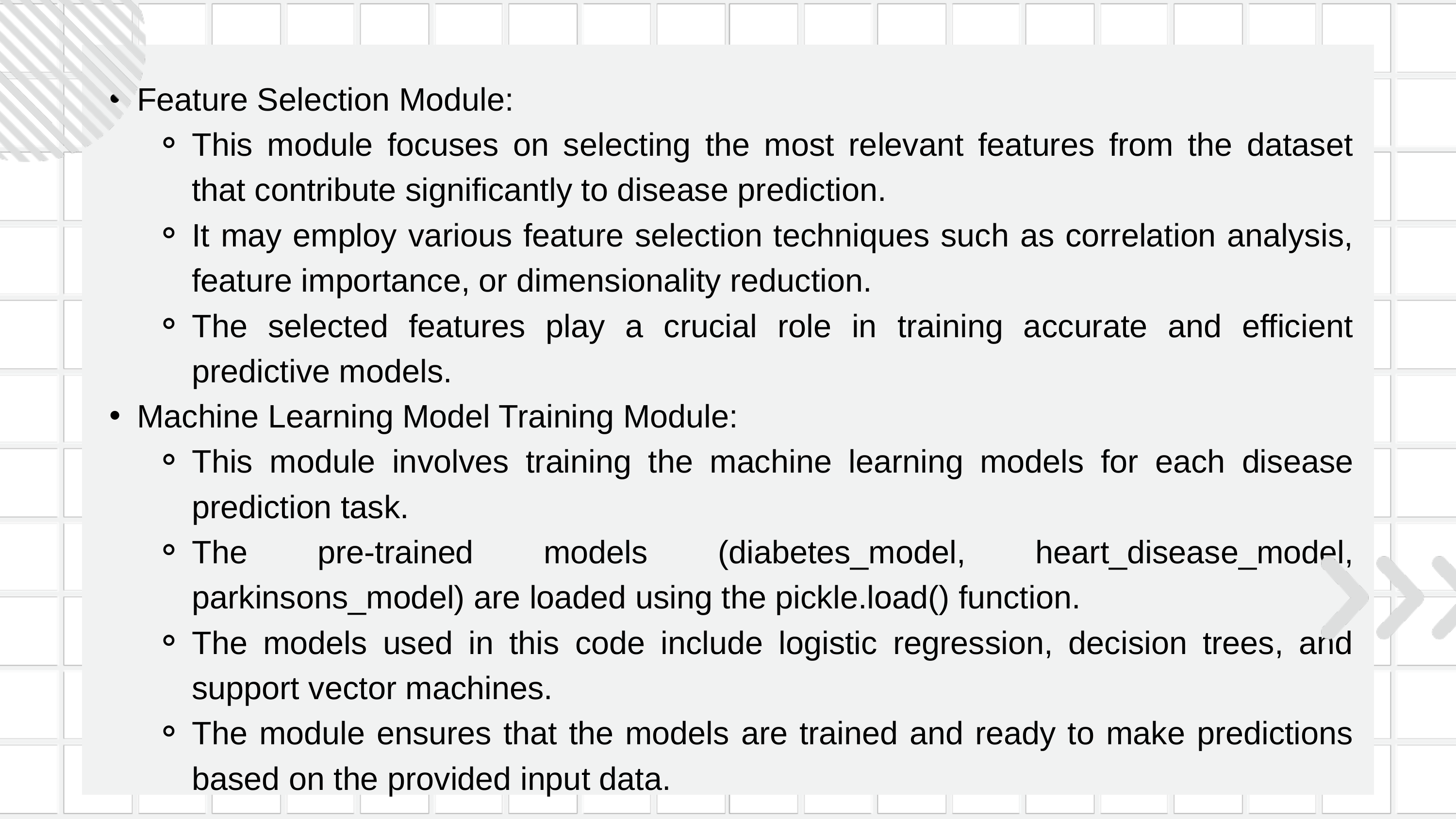

Feature Selection Module:
This module focuses on selecting the most relevant features from the dataset that contribute significantly to disease prediction.
It may employ various feature selection techniques such as correlation analysis, feature importance, or dimensionality reduction.
The selected features play a crucial role in training accurate and efficient predictive models.
Machine Learning Model Training Module:
This module involves training the machine learning models for each disease prediction task.
The pre-trained models (diabetes_model, heart_disease_model, parkinsons_model) are loaded using the pickle.load() function.
The models used in this code include logistic regression, decision trees, and support vector machines.
The module ensures that the models are trained and ready to make predictions based on the provided input data.